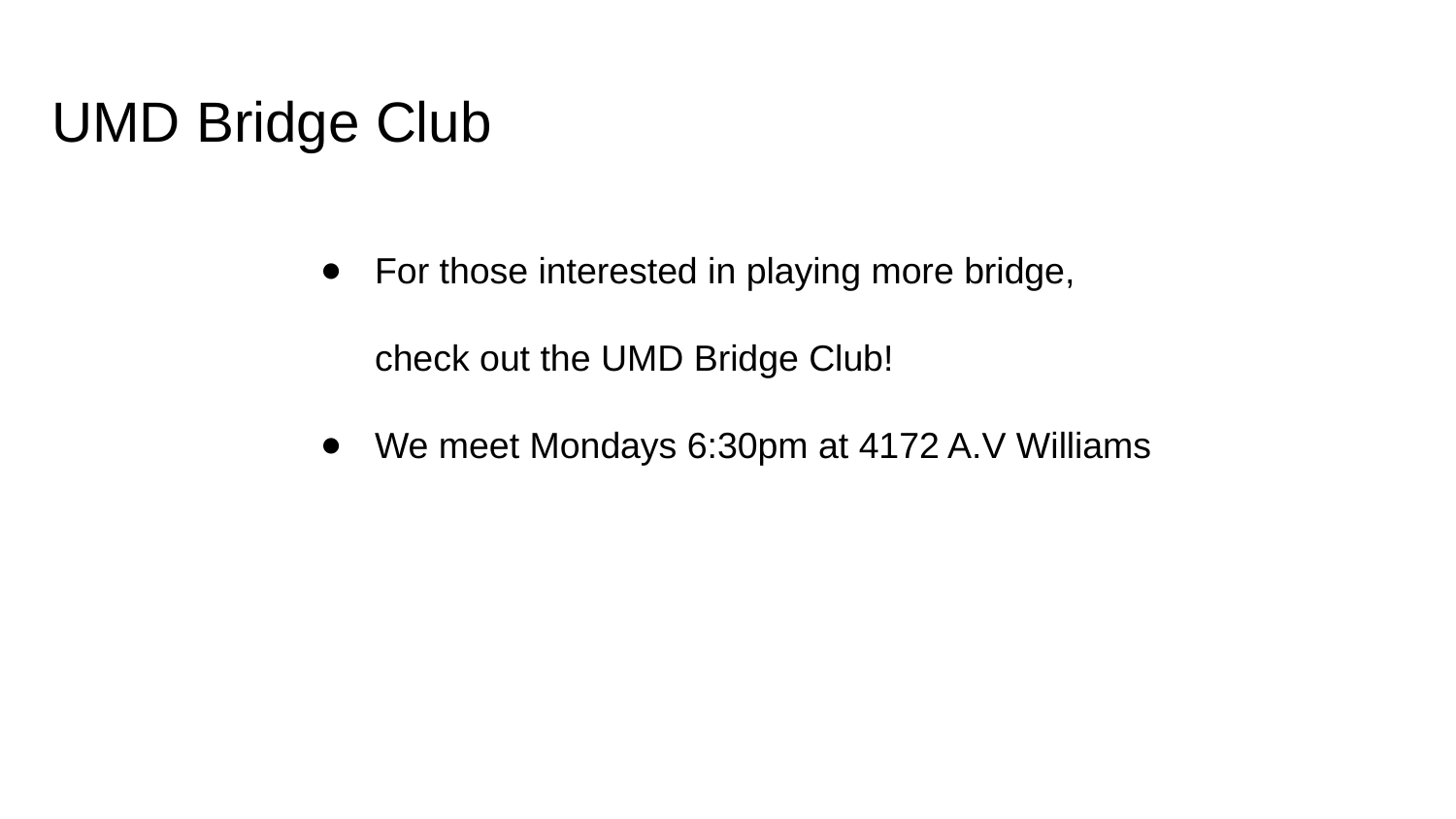

# UMD Bridge Club
For those interested in playing more bridge, check out the UMD Bridge Club!
We meet Mondays 6:30pm at 4172 A.V Williams